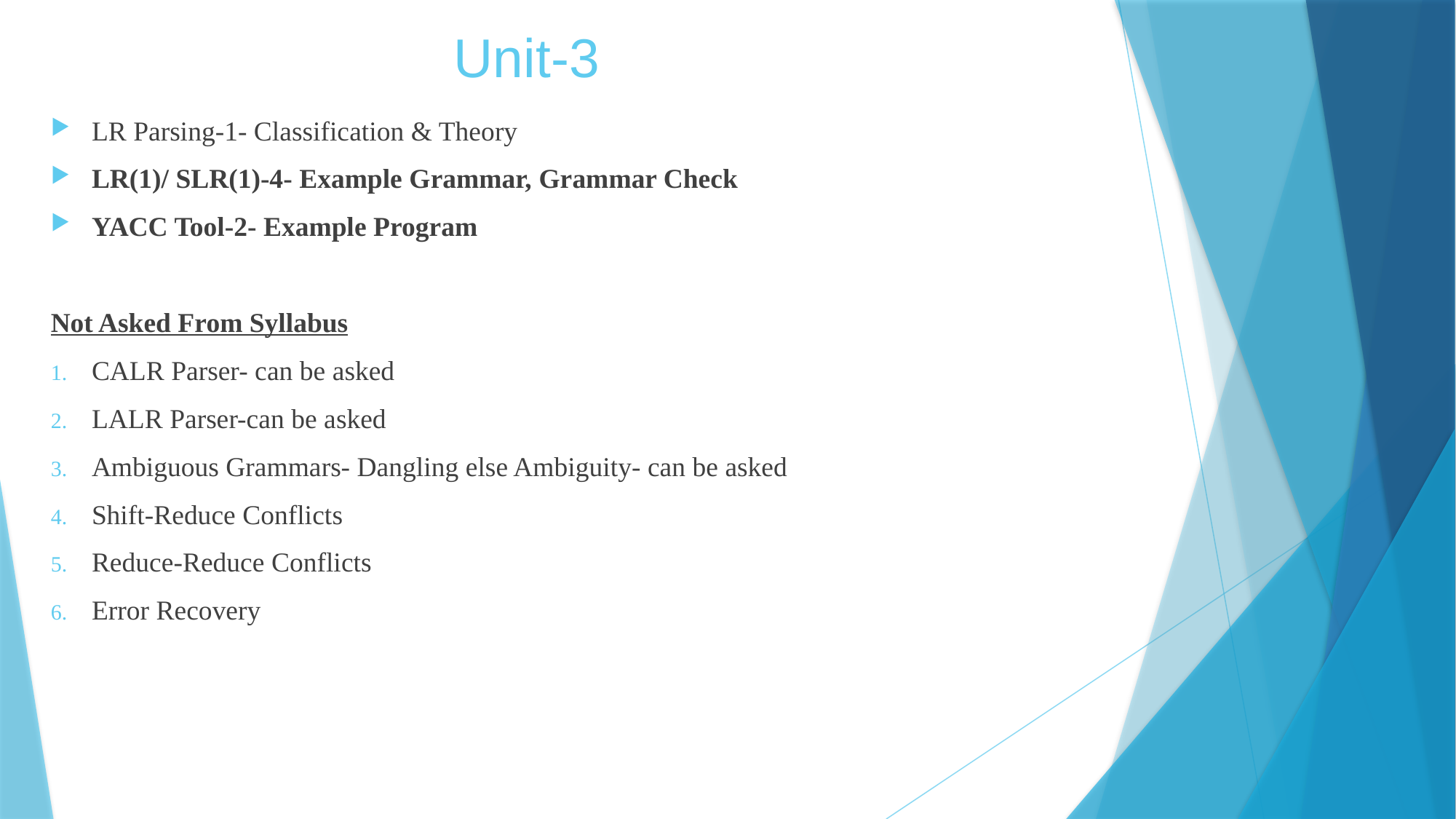

# Unit-3
LR Parsing-1- Classification & Theory
LR(1)/ SLR(1)-4- Example Grammar, Grammar Check
YACC Tool-2- Example Program

Not Asked From Syllabus
CALR Parser- can be asked
LALR Parser-can be asked
Ambiguous Grammars- Dangling else Ambiguity- can be asked
Shift-Reduce Conflicts
Reduce-Reduce Conflicts
Error Recovery